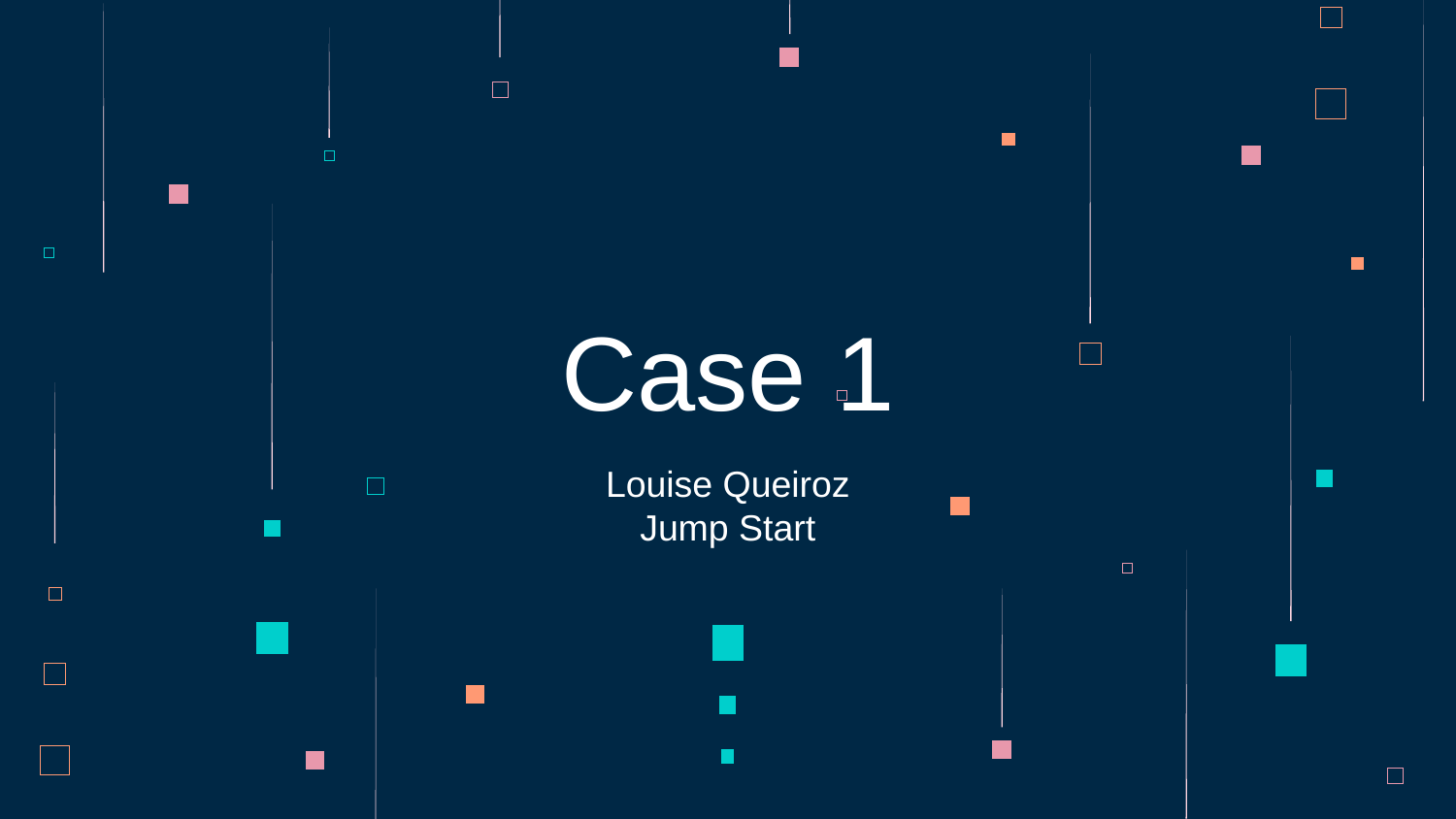

# Case 1

Louise Queiroz
Jump Start